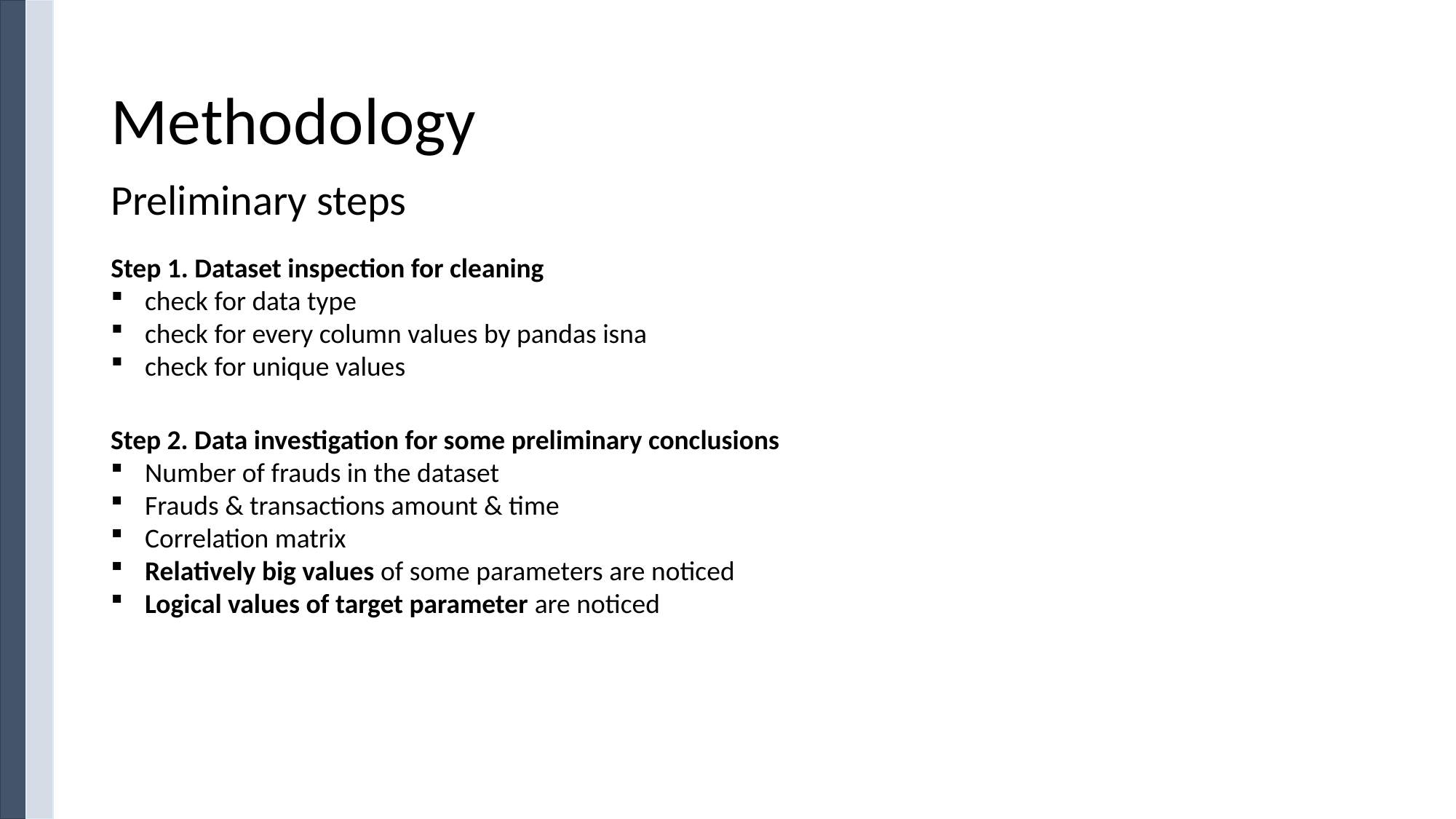

# Methodology
Preliminary steps
Step 1. Dataset inspection for cleaning
check for data type
check for every column values by pandas isna
check for unique values
Step 2. Data investigation for some preliminary conclusions
Number of frauds in the dataset
Frauds & transactions amount & time
Correlation matrix
Relatively big values of some parameters are noticed
Logical values of target parameter are noticed